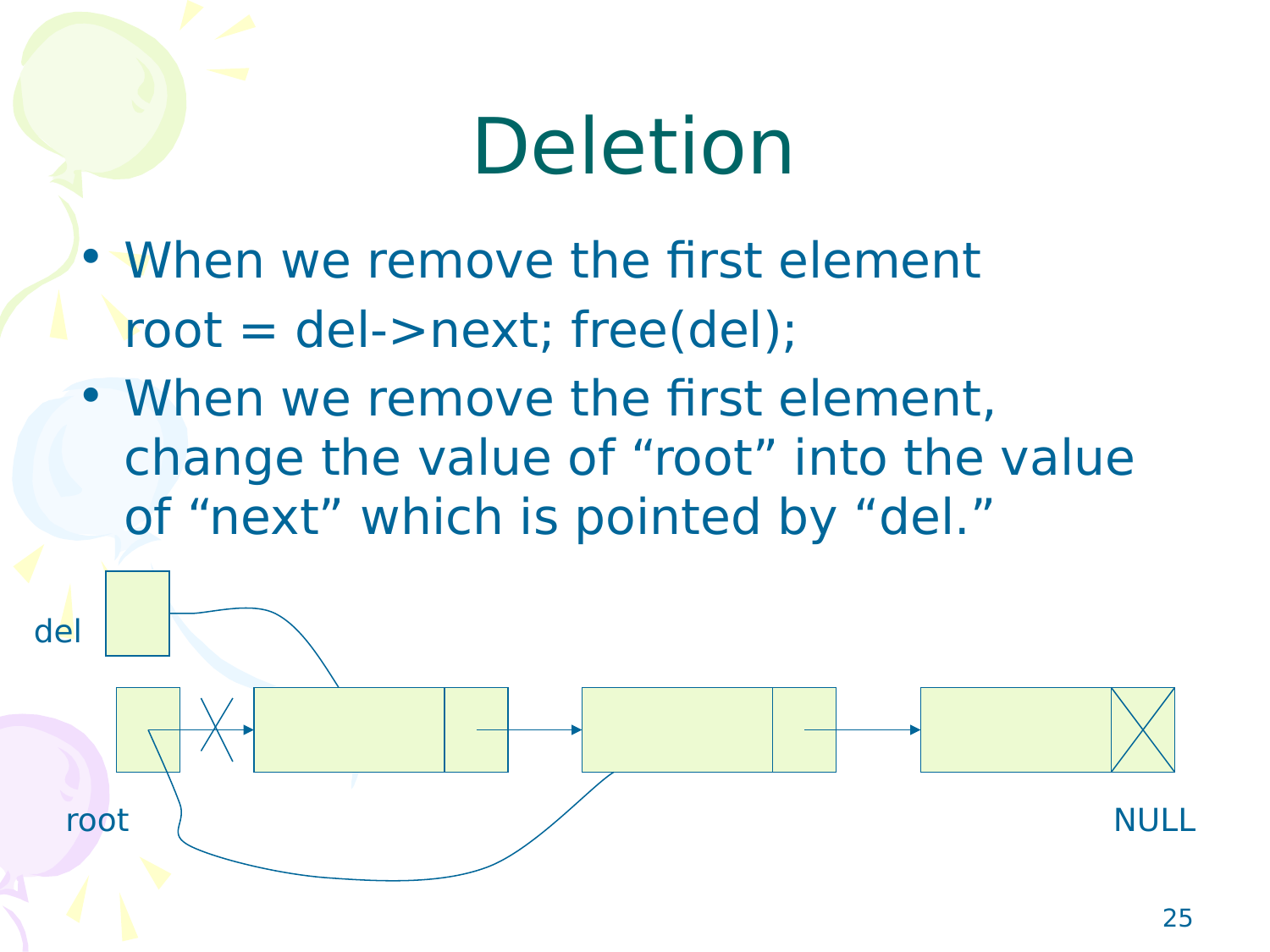

# Deletion
When we remove the first element
	root = del->next; free(del);
When we remove the first element, change the value of “root” into the value of “next” which is pointed by “del.”

del

root
NULL
25